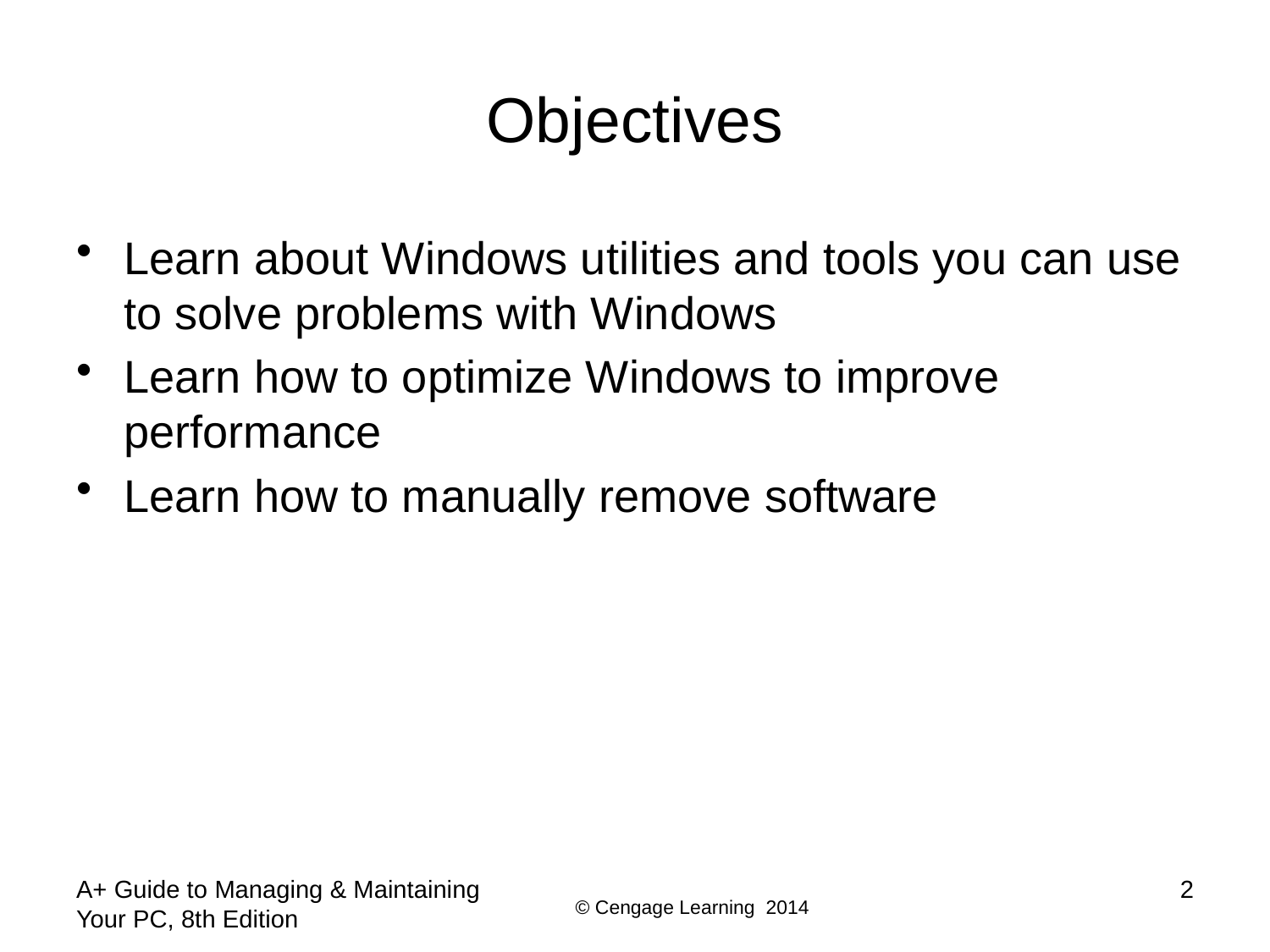

# Objectives
Learn about Windows utilities and tools you can use to solve problems with Windows
Learn how to optimize Windows to improve performance
Learn how to manually remove software

A+ Guide to Managing & Maintaining Your PC, 8th Edition
2